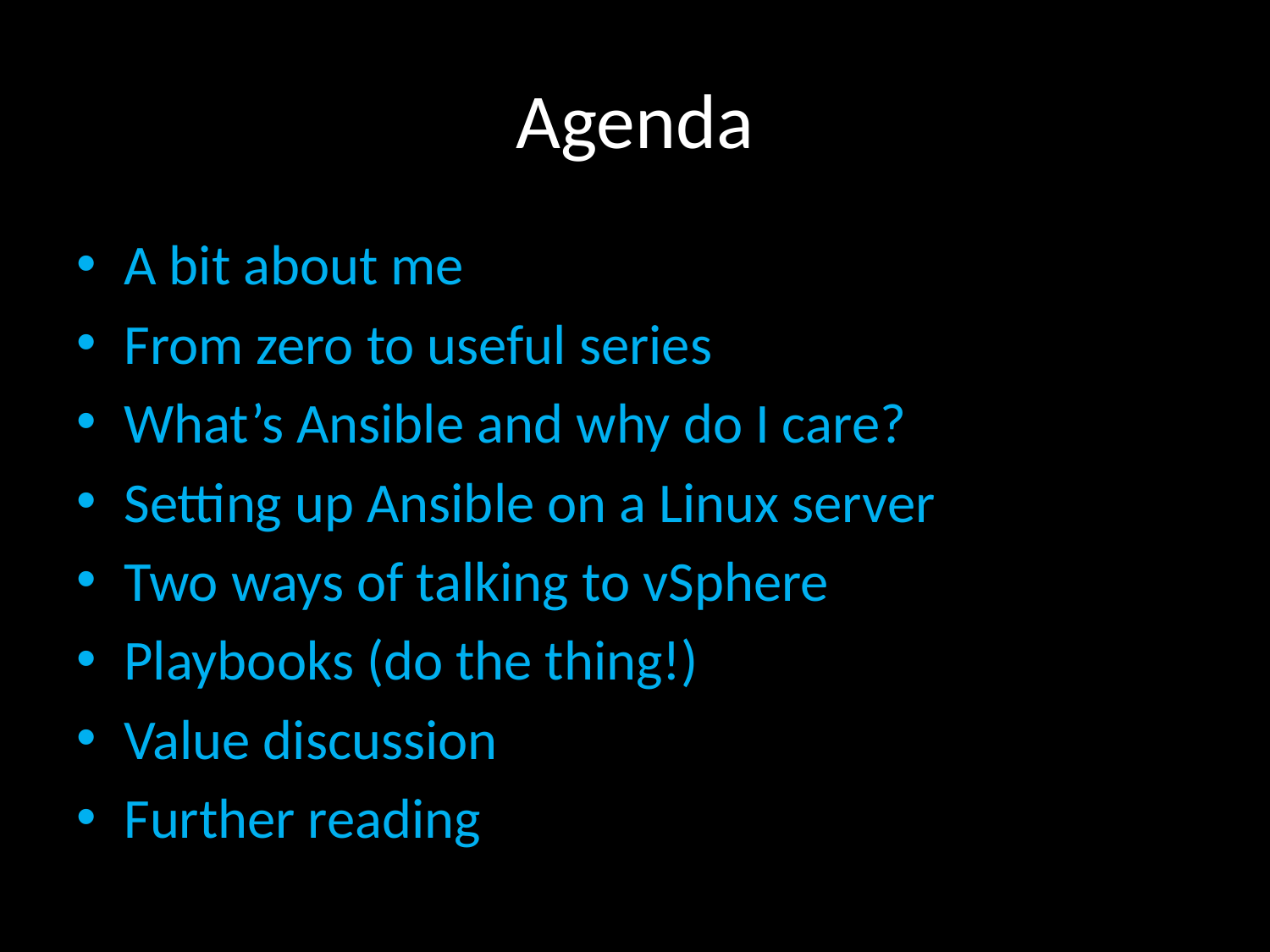

# Agenda
A bit about me
From zero to useful series
What’s Ansible and why do I care?
Setting up Ansible on a Linux server
Two ways of talking to vSphere
Playbooks (do the thing!)
Value discussion
Further reading